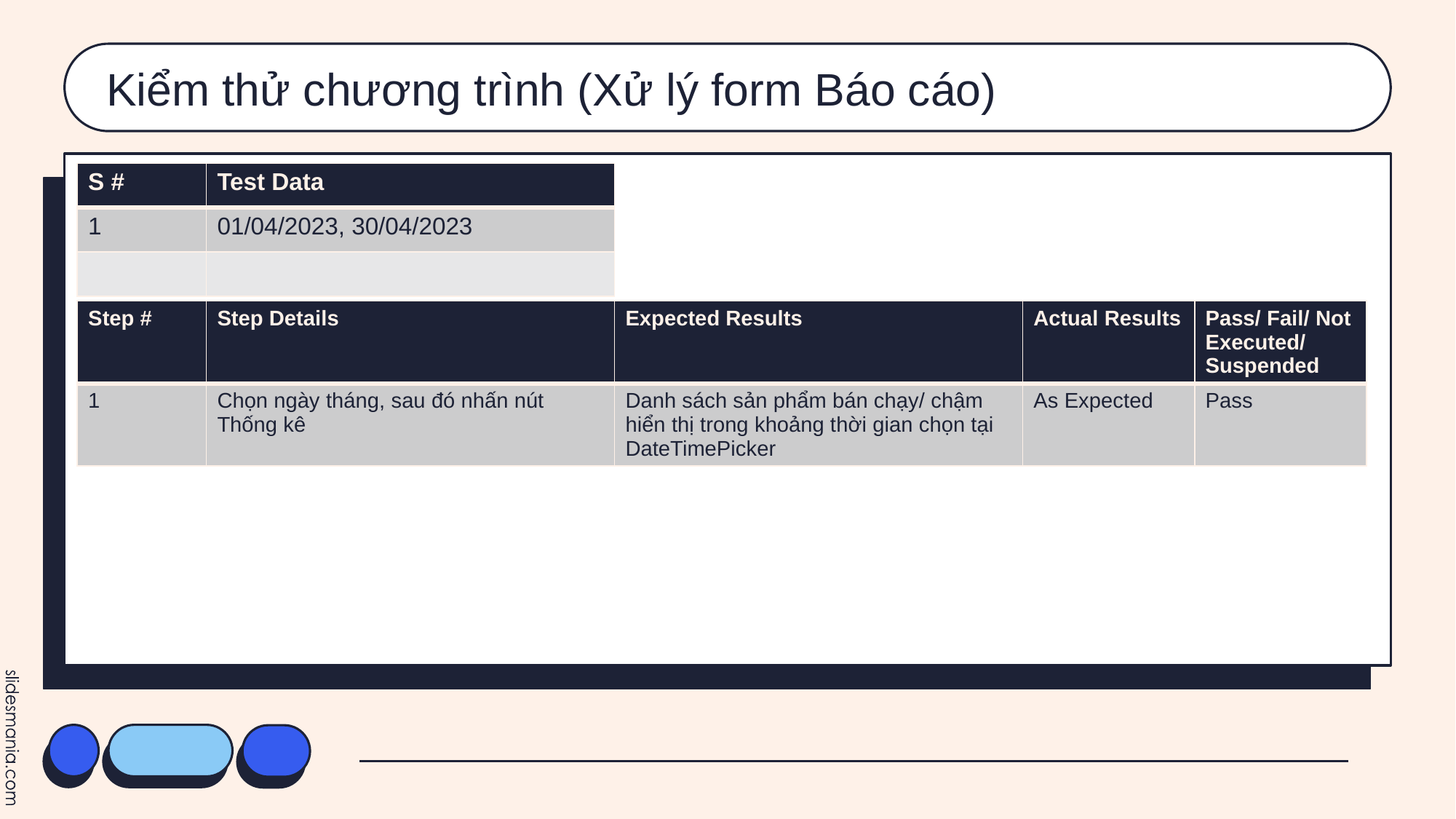

# Kiểm thử chương trình (Xử lý form Báo cáo)
| S # | Test Data |
| --- | --- |
| 1 | 01/04/2023, 30/04/2023 |
|  |  |
| Step # | Step Details | Expected Results | Actual Results | Pass/ Fail/ Not Executed/ Suspended |
| --- | --- | --- | --- | --- |
| 1 | Chọn ngày tháng, sau đó nhấn nút Thống kê | Danh sách sản phẩm bán chạy/ chậm hiển thị trong khoảng thời gian chọn tại DateTimePicker | As Expected | Pass |